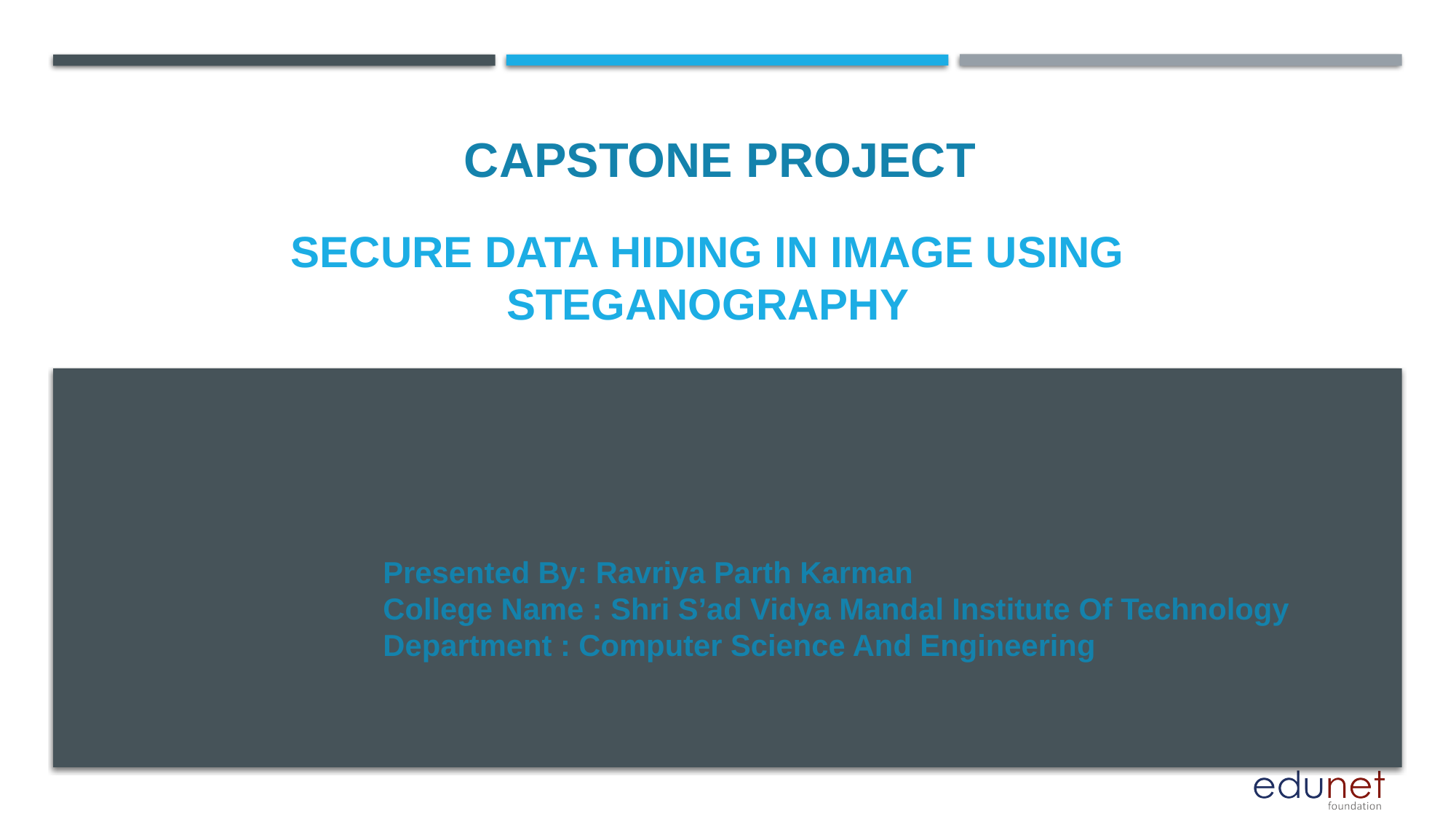

CAPSTONE PROJECT
# Secure data hiding in image using steganography
Presented By: Ravriya Parth Karman
College Name : Shri S’ad Vidya Mandal Institute Of Technology
Department : Computer Science And Engineering